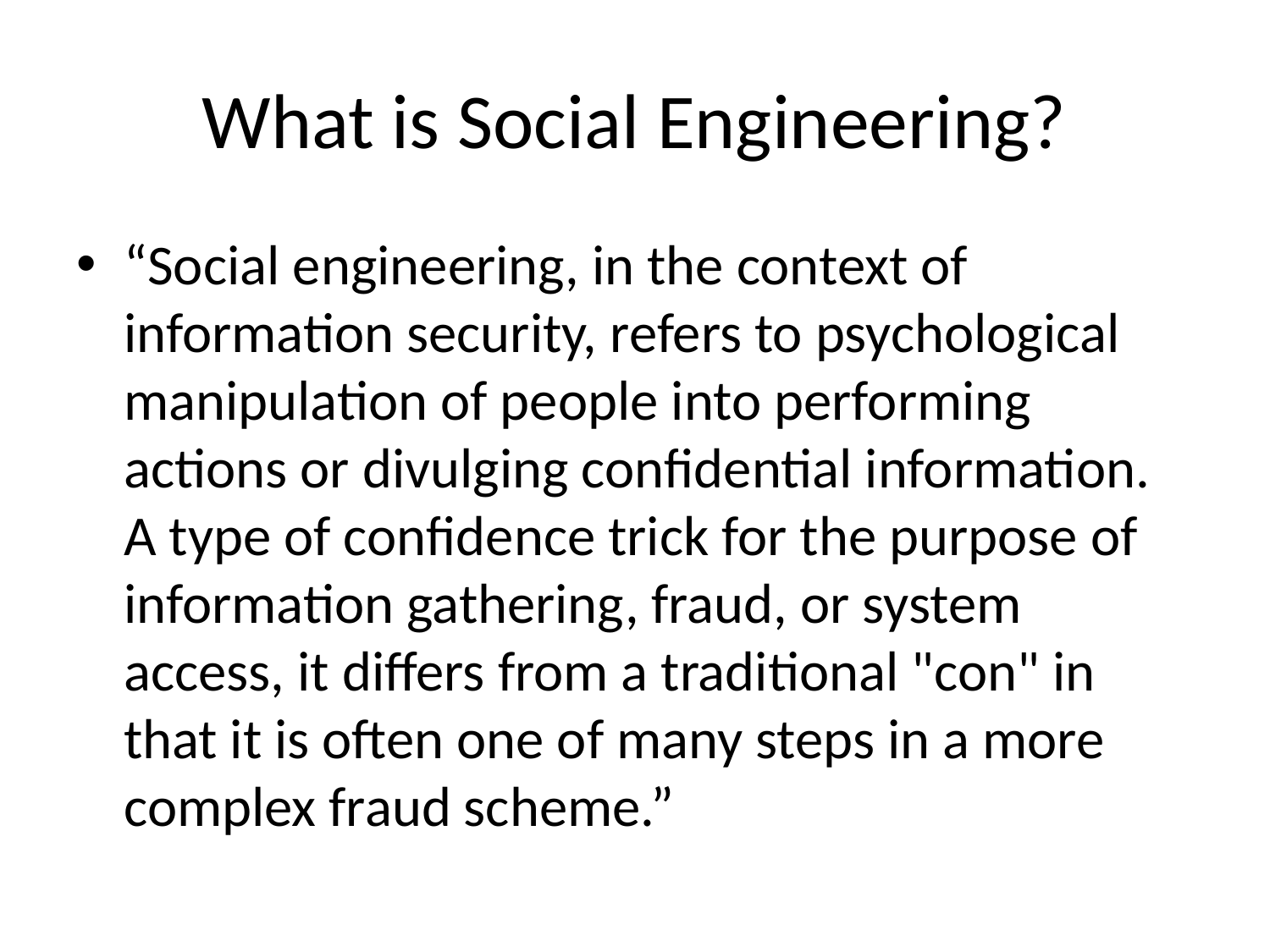

# What is Social Engineering?
“Social engineering, in the context of information security, refers to psychological manipulation of people into performing actions or divulging confidential information. A type of confidence trick for the purpose of information gathering, fraud, or system access, it differs from a traditional "con" in that it is often one of many steps in a more complex fraud scheme.”